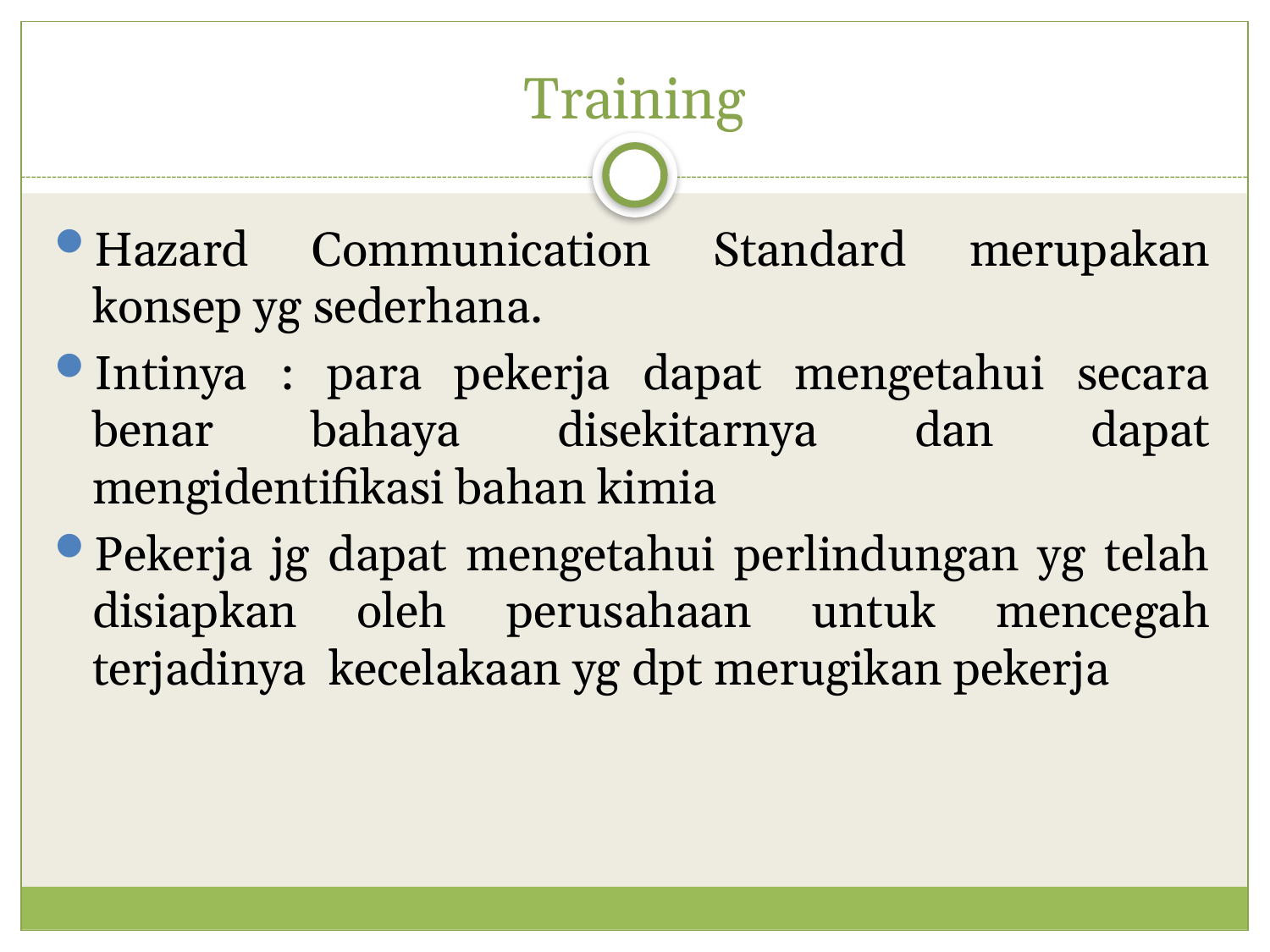

# Training
Hazard Communication Standard merupakan konsep yg sederhana.
Intinya : para pekerja dapat mengetahui secara benar bahaya disekitarnya dan dapat mengidentifikasi bahan kimia
Pekerja jg dapat mengetahui perlindungan yg telah disiapkan oleh perusahaan untuk mencegah terjadinya  kecelakaan yg dpt merugikan pekerja